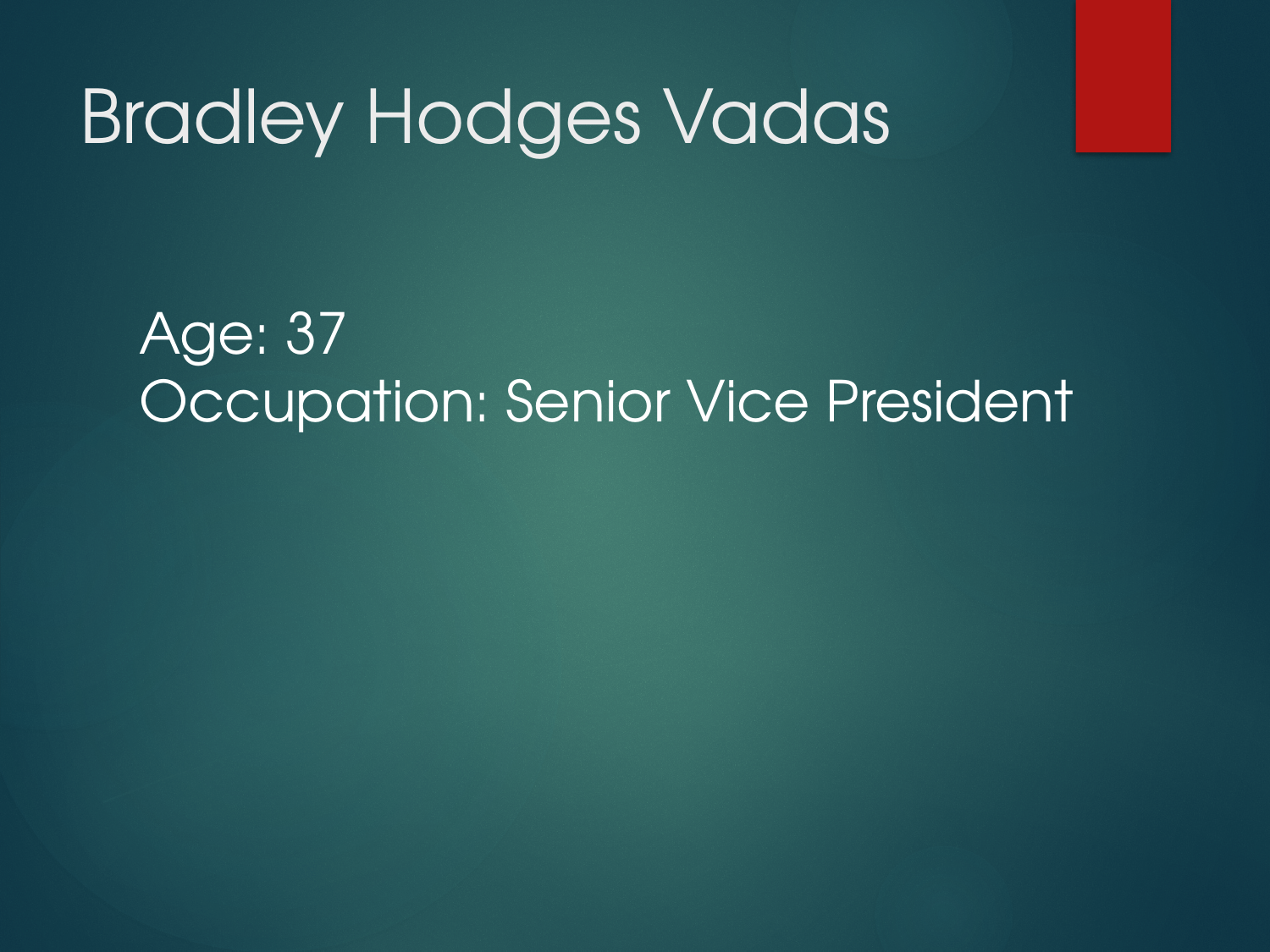

# Bradley Hodges Vadas

Age: 37
Occupation: Senior Vice President